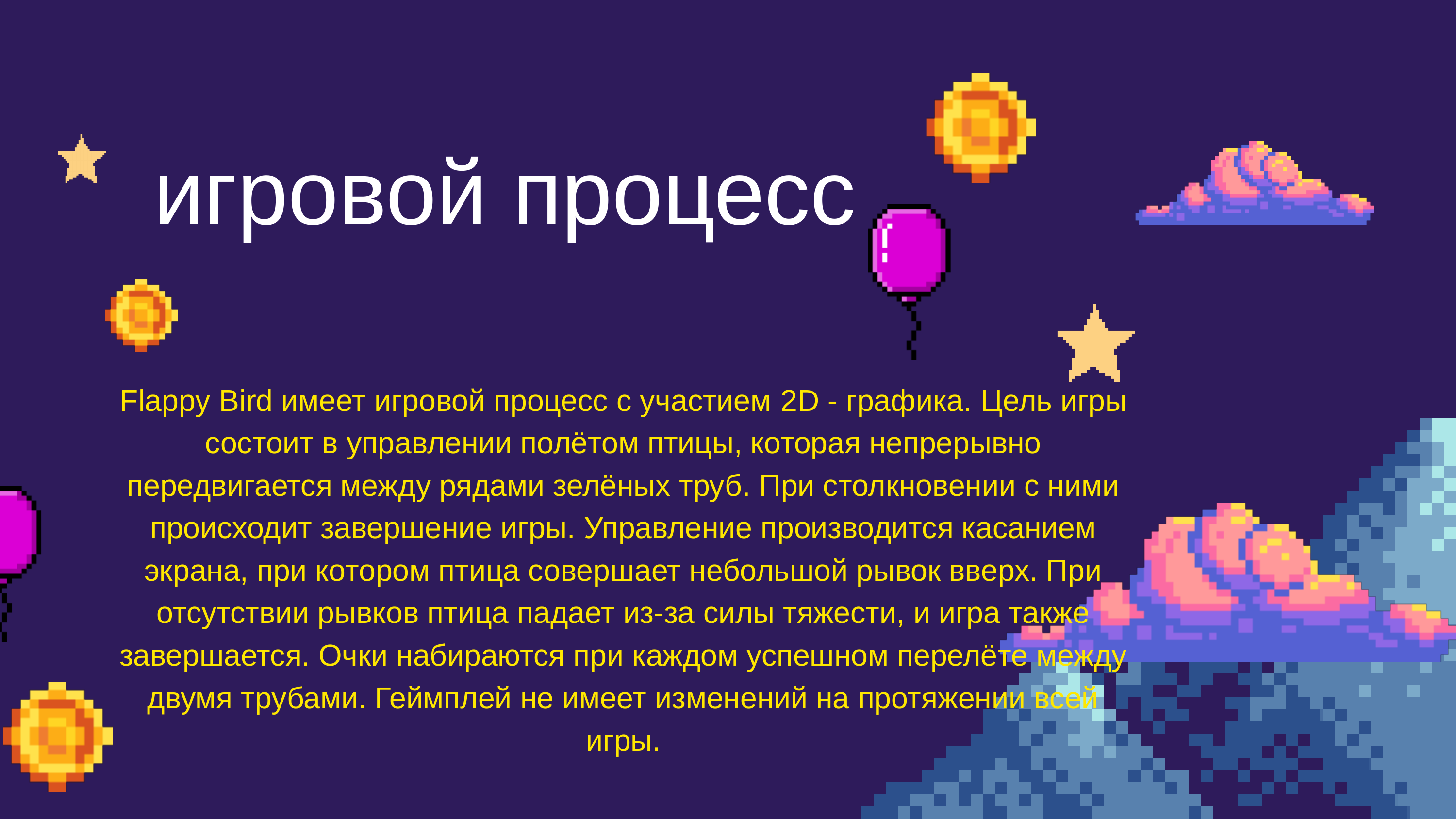

игровой процесс

Flappy Bird имеет игровой процесс с участием 2D - графика. Цель игры состоит в управлении полётом птицы, которая непрерывно передвигается между рядами зелёных труб. При столкновении с ними происходит завершение игры. Управление производится касанием экрана, при котором птица совершает небольшой рывок вверх. При отсутствии рывков птица падает из-за силы тяжести, и игра также завершается. Очки набираются при каждом успешном перелёте между двумя трубами. Геймплей не имеет изменений на протяжении всей игры.